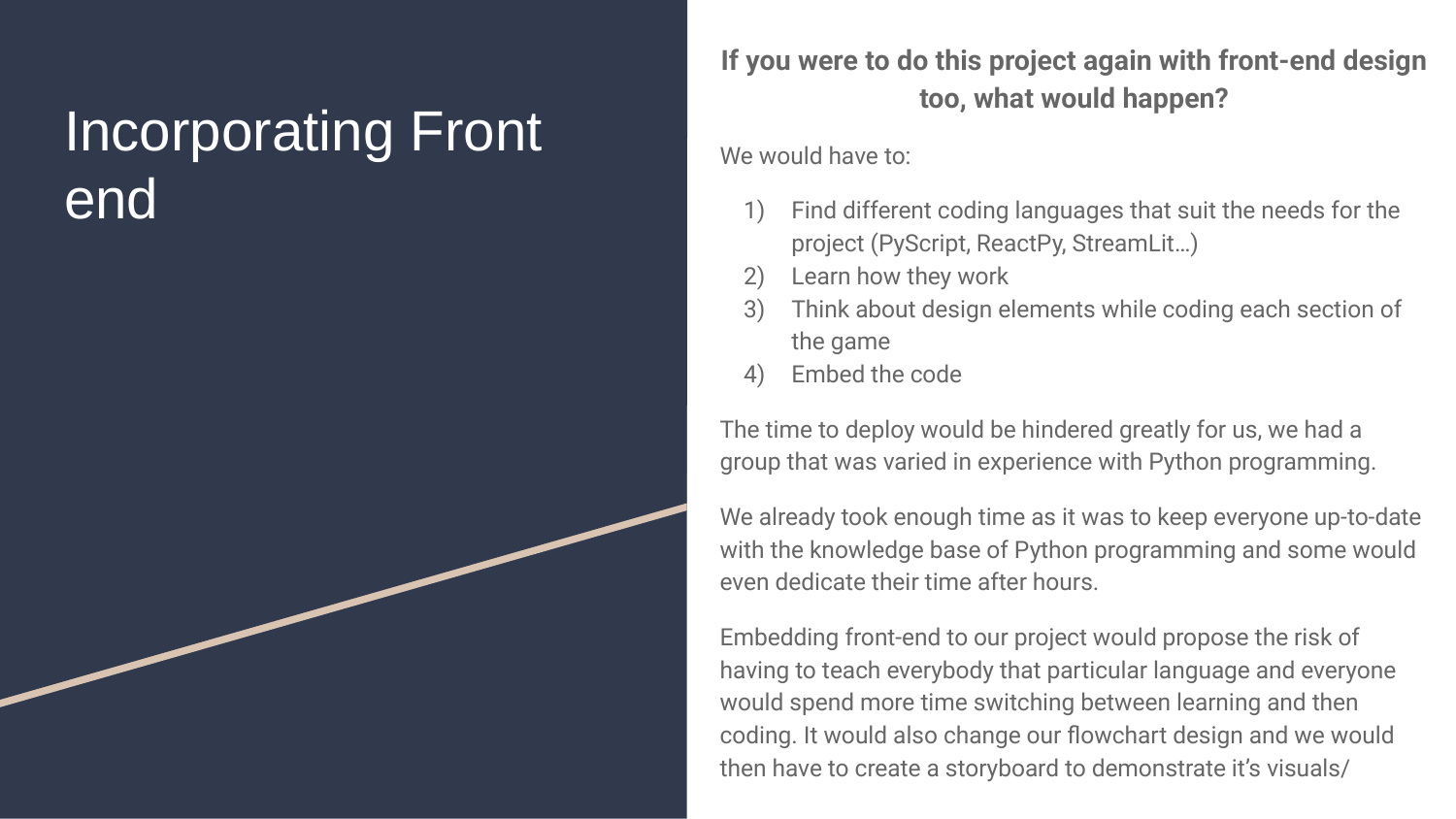

If you were to do this project again with front-end design too, what would happen?
We would have to:
Find different coding languages that suit the needs for the project (PyScript, ReactPy, StreamLit…)
Learn how they work
Think about design elements while coding each section of the game
Embed the code
The time to deploy would be hindered greatly for us, we had a group that was varied in experience with Python programming.
We already took enough time as it was to keep everyone up-to-date with the knowledge base of Python programming and some would even dedicate their time after hours.
Embedding front-end to our project would propose the risk of having to teach everybody that particular language and everyone would spend more time switching between learning and then coding. It would also change our flowchart design and we would then have to create a storyboard to demonstrate it’s visuals/
# Incorporating Front end